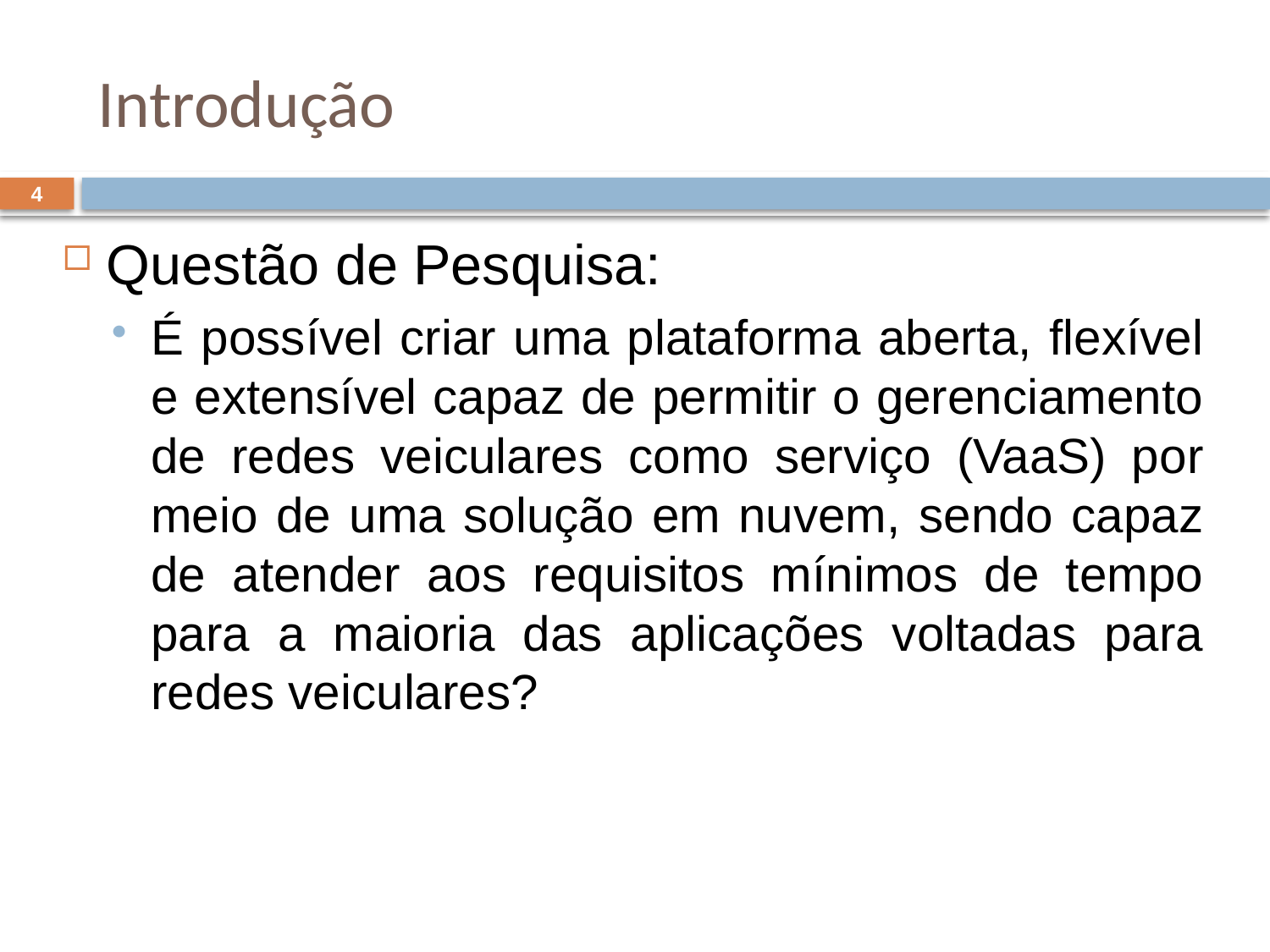

# Introdução
4
Questão de Pesquisa:
É possível criar uma plataforma aberta, flexível e extensível capaz de permitir o gerenciamento de redes veiculares como serviço (VaaS) por meio de uma solução em nuvem, sendo capaz de atender aos requisitos mínimos de tempo para a maioria das aplicações voltadas para redes veiculares?